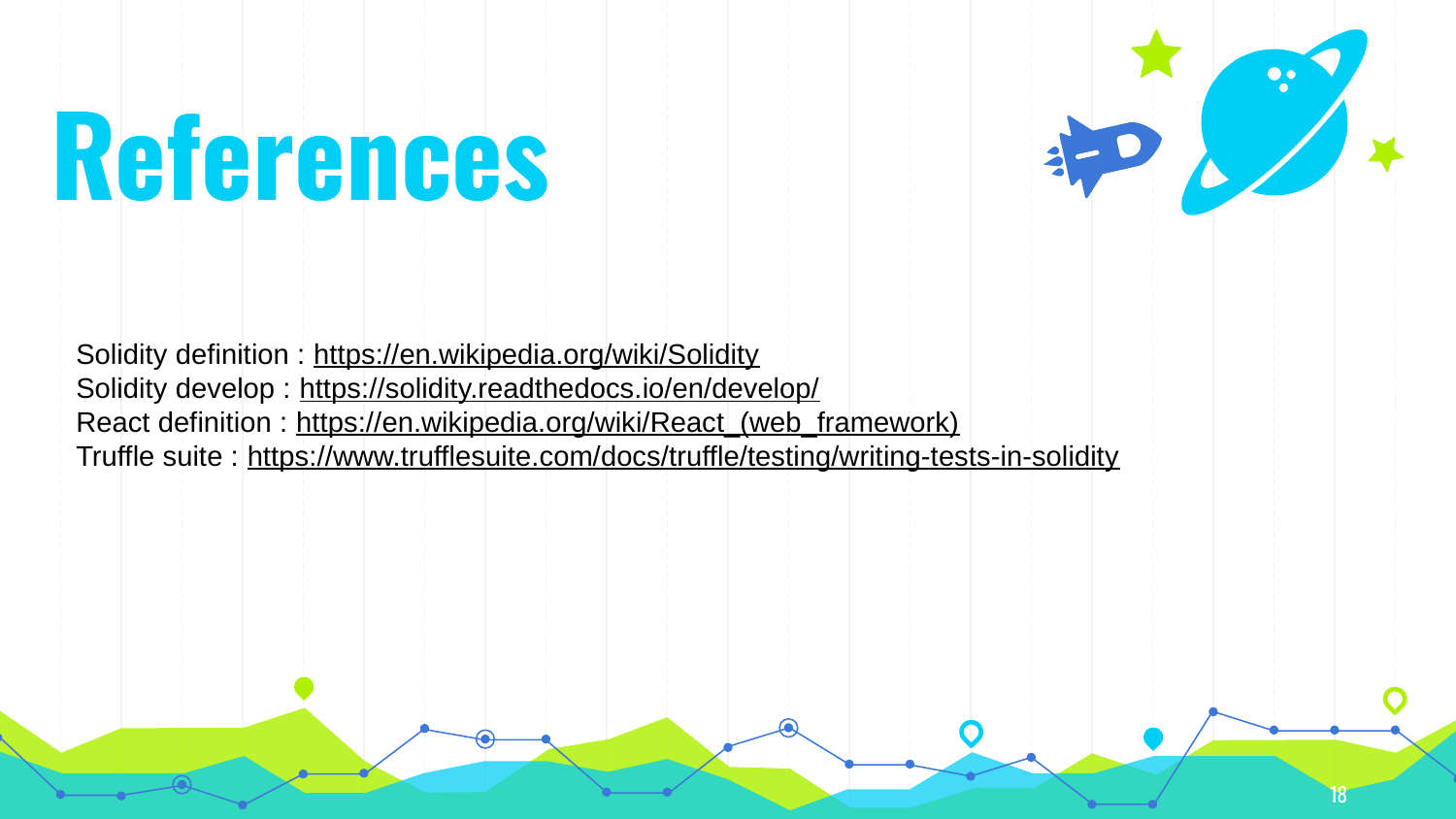

References

Solidity definition : https://en.wikipedia.org/wiki/Solidity
Solidity develop : https://solidity.readthedocs.io/en/develop/
React definition : https://en.wikipedia.org/wiki/React_(web_framework)
Truffle suite : https://www.trufflesuite.com/docs/truffle/testing/writing-tests-in-solidity
18